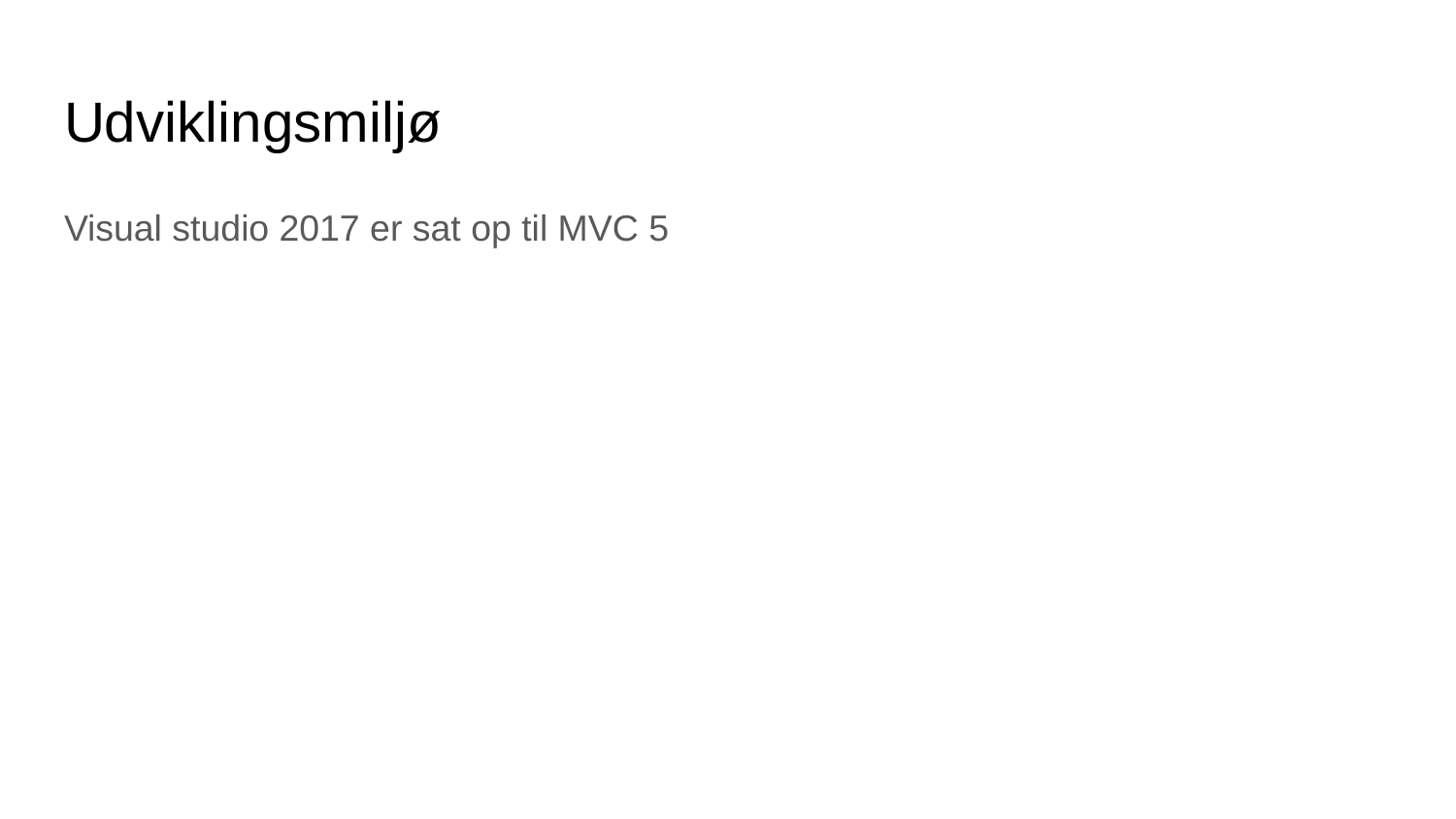

# Udviklingsmiljø
Visual studio 2017 er sat op til MVC 5